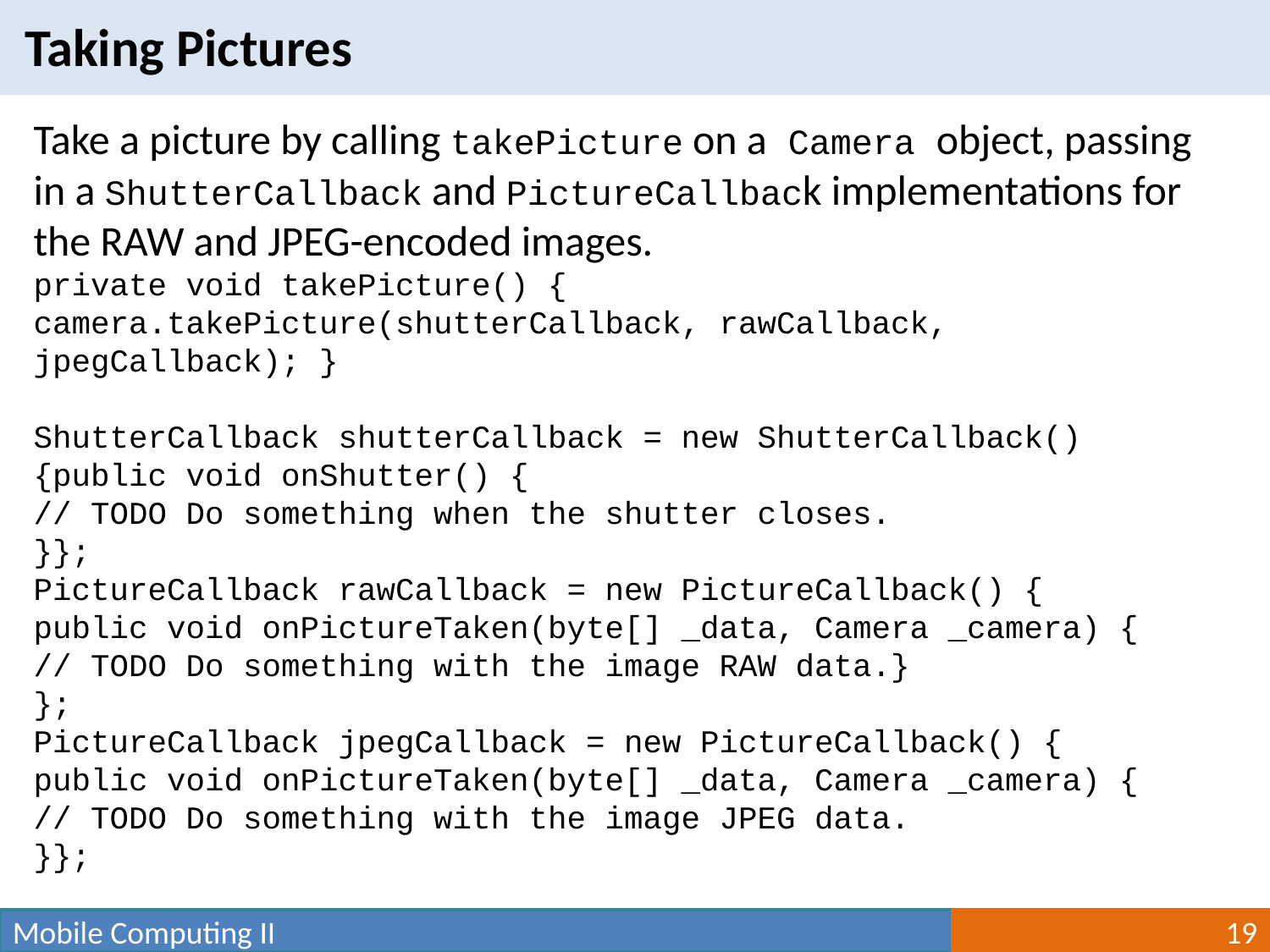

Taking Pictures
Take a picture by calling takePicture on a Camera object, passing in a ShutterCallback and PictureCallback implementations for the RAW and JPEG-encoded images.
private void takePicture() {
camera.takePicture(shutterCallback, rawCallback, jpegCallback); }

ShutterCallback shutterCallback = new ShutterCallback() {public void onShutter() {
// TODO Do something when the shutter closes.
}};
PictureCallback rawCallback = new PictureCallback() {
public void onPictureTaken(byte[] _data, Camera _camera) {
// TODO Do something with the image RAW data.}
};
PictureCallback jpegCallback = new PictureCallback() {
public void onPictureTaken(byte[] _data, Camera _camera) {
// TODO Do something with the image JPEG data.
}};
Mobile Computing II
19